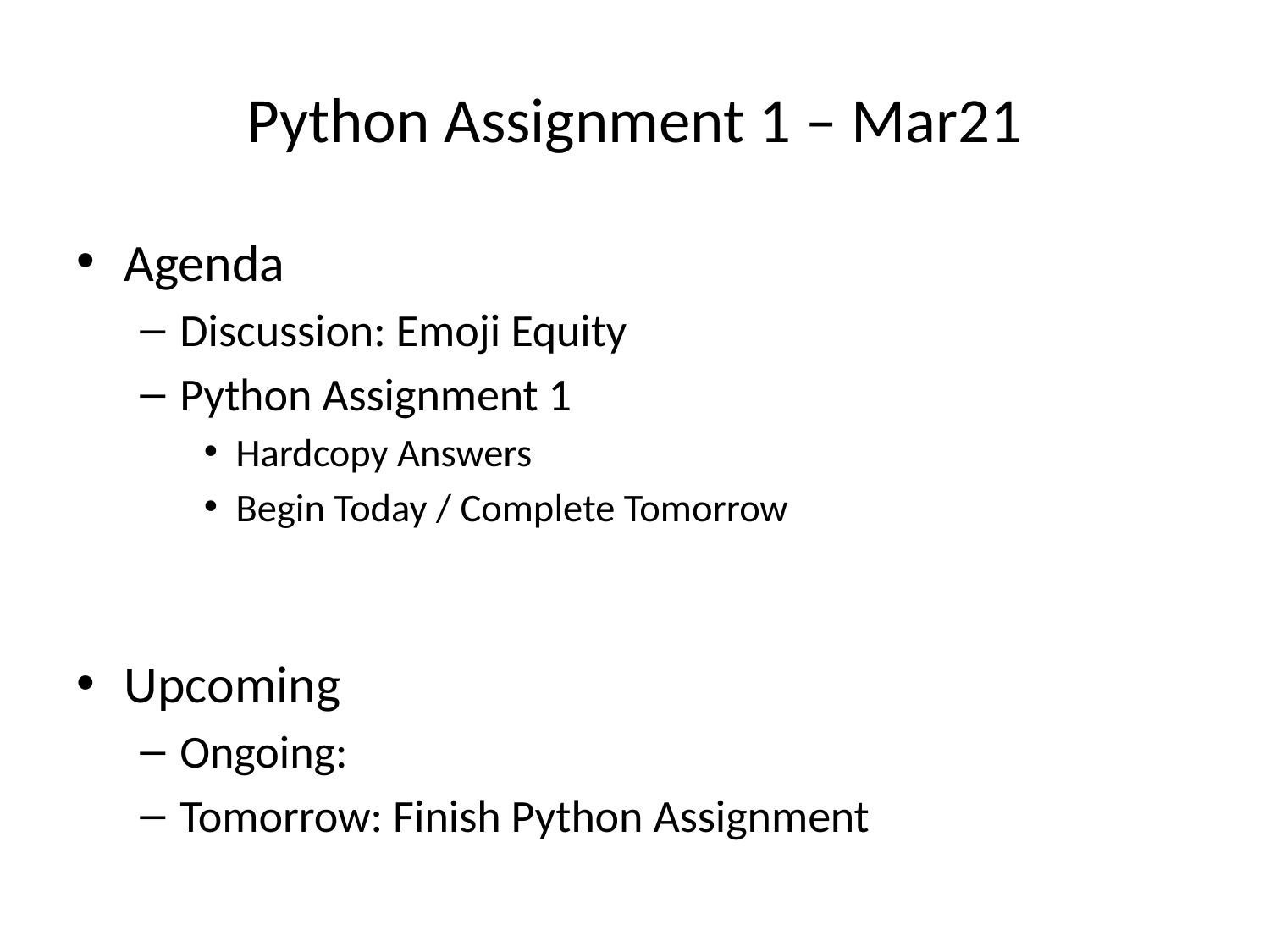

# Python Assignment 1 – Mar21
Agenda
Discussion: Emoji Equity
Python Assignment 1
Hardcopy Answers
Begin Today / Complete Tomorrow

Upcoming
Ongoing:
Tomorrow: Finish Python Assignment